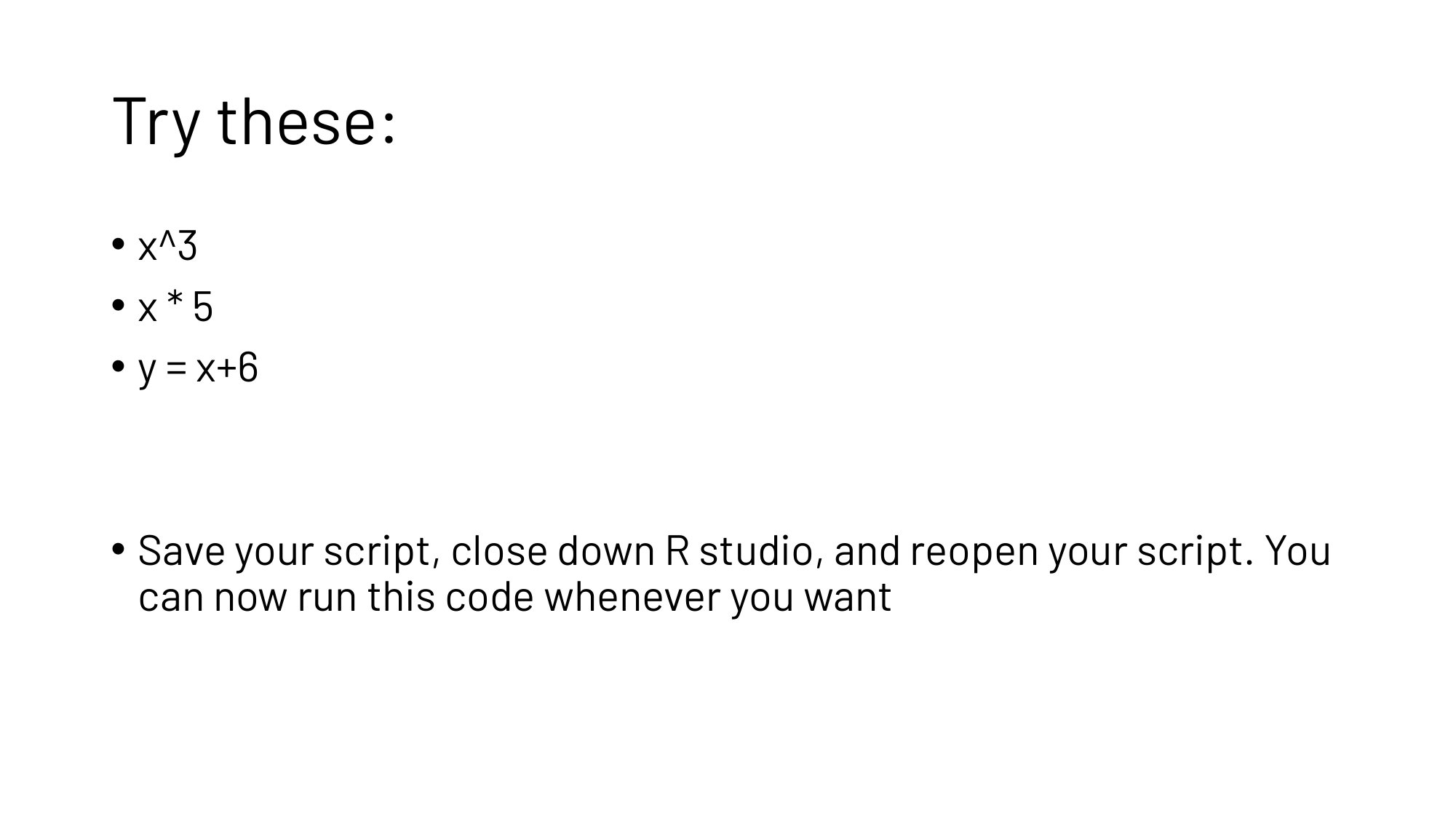

# Try these:
x^3
x * 5
y = x+6

Save your script, close down R studio, and reopen your script. You can now run this code whenever you want